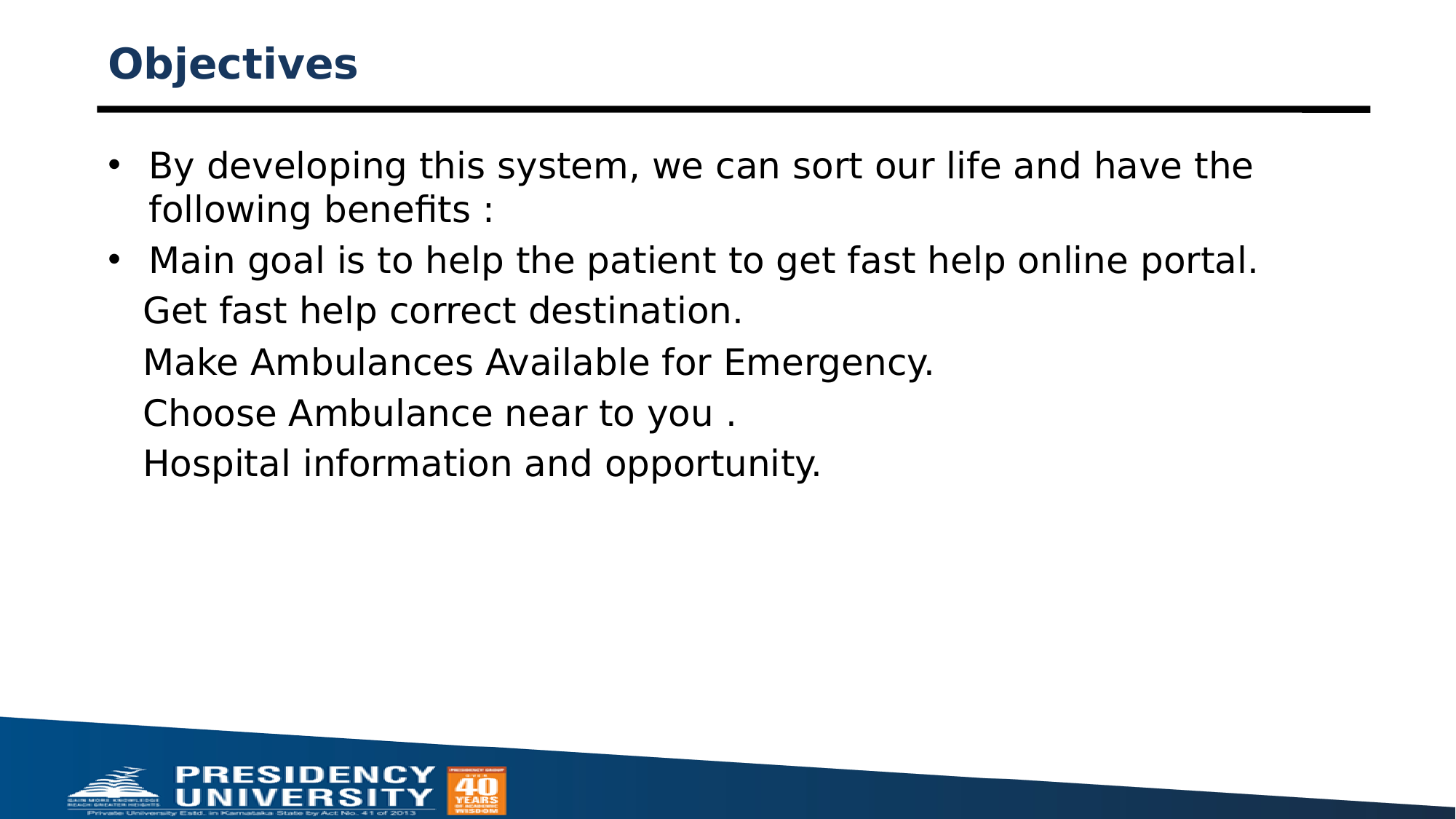

# Objectives
By developing this system, we can sort our life and have the following benefits :
Main goal is to help the patient to get fast help online portal.
   Get fast help correct destination.
   Make Ambulances Available for Emergency.
   Choose Ambulance near to you .
   Hospital information and opportunity.